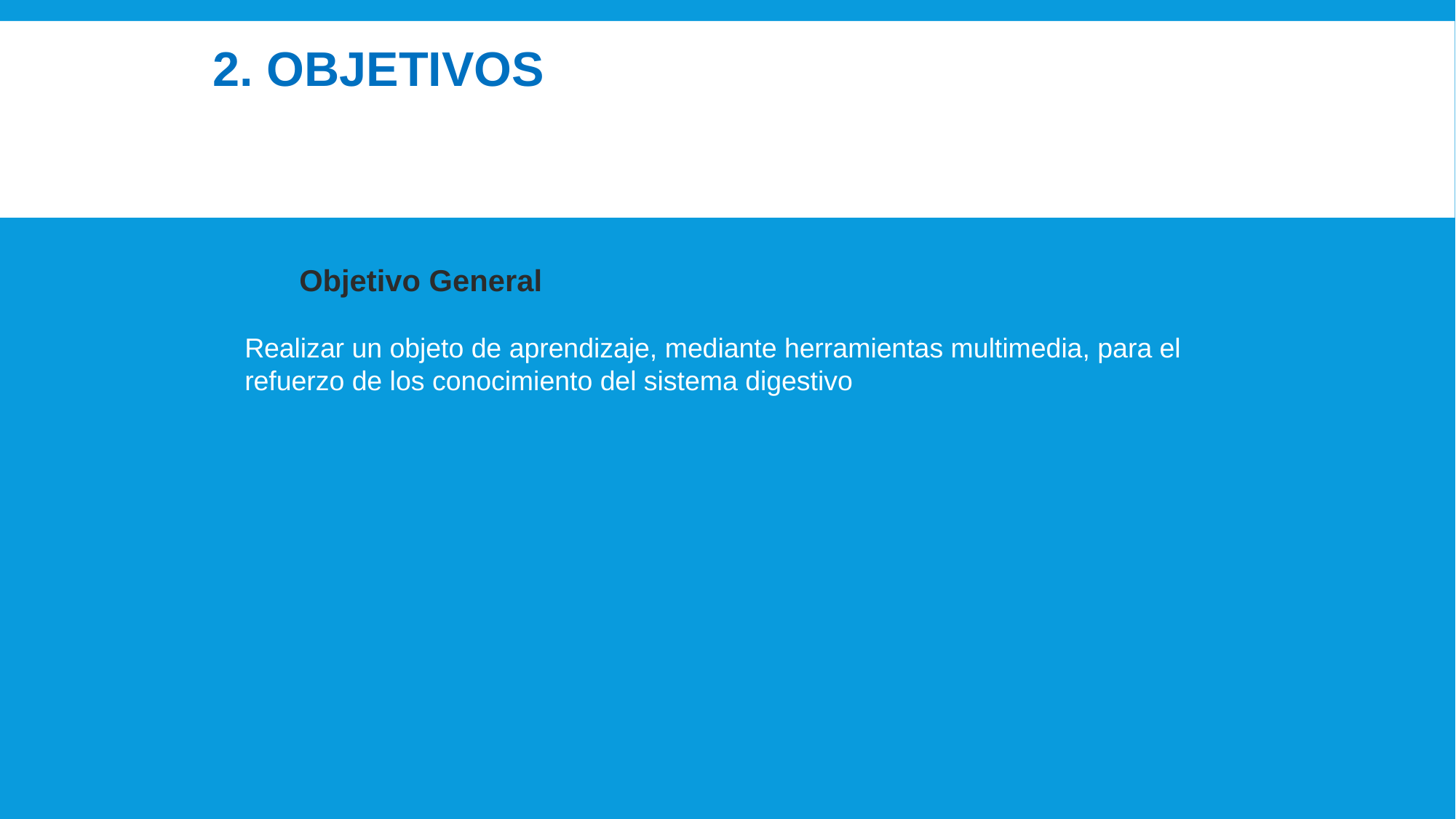

# 2. Objetivos
Objetivo General

Realizar un objeto de aprendizaje, mediante herramientas multimedia, para el refuerzo de los conocimiento del sistema digestivo